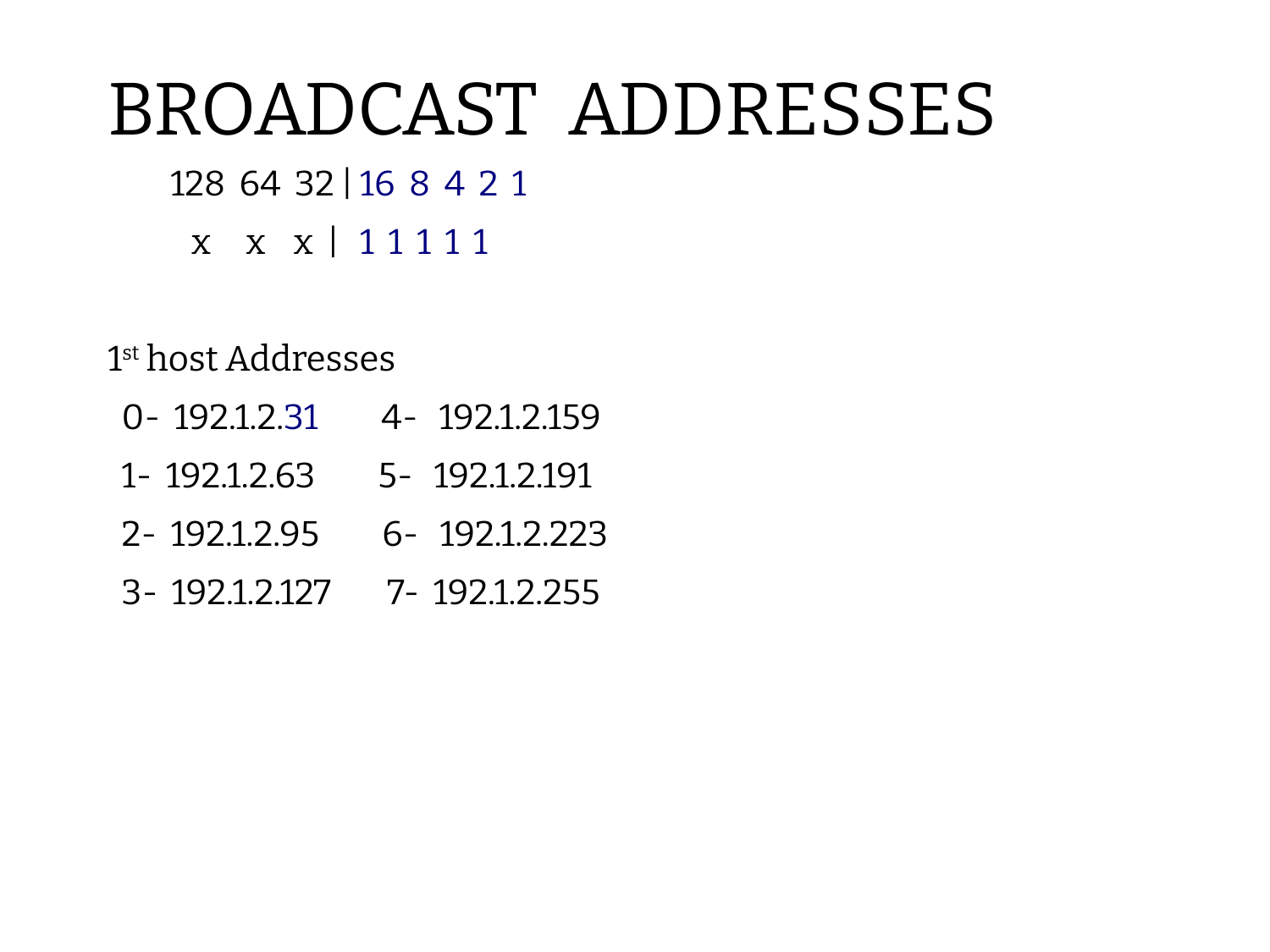

# Broadcast  Addresses
         128  64  32 | 16  8  4  2  1
            x     x    x  |   1  1  1  1  1

1st host Addresses
  0-  192.1.2.31         4-   192.1.2.159
  1-  192.1.2.63         5-   192.1.2.191
  2-  192.1.2.95         6-   192.1.2.223
  3-  192.1.2.127        7-  192.1.2.255